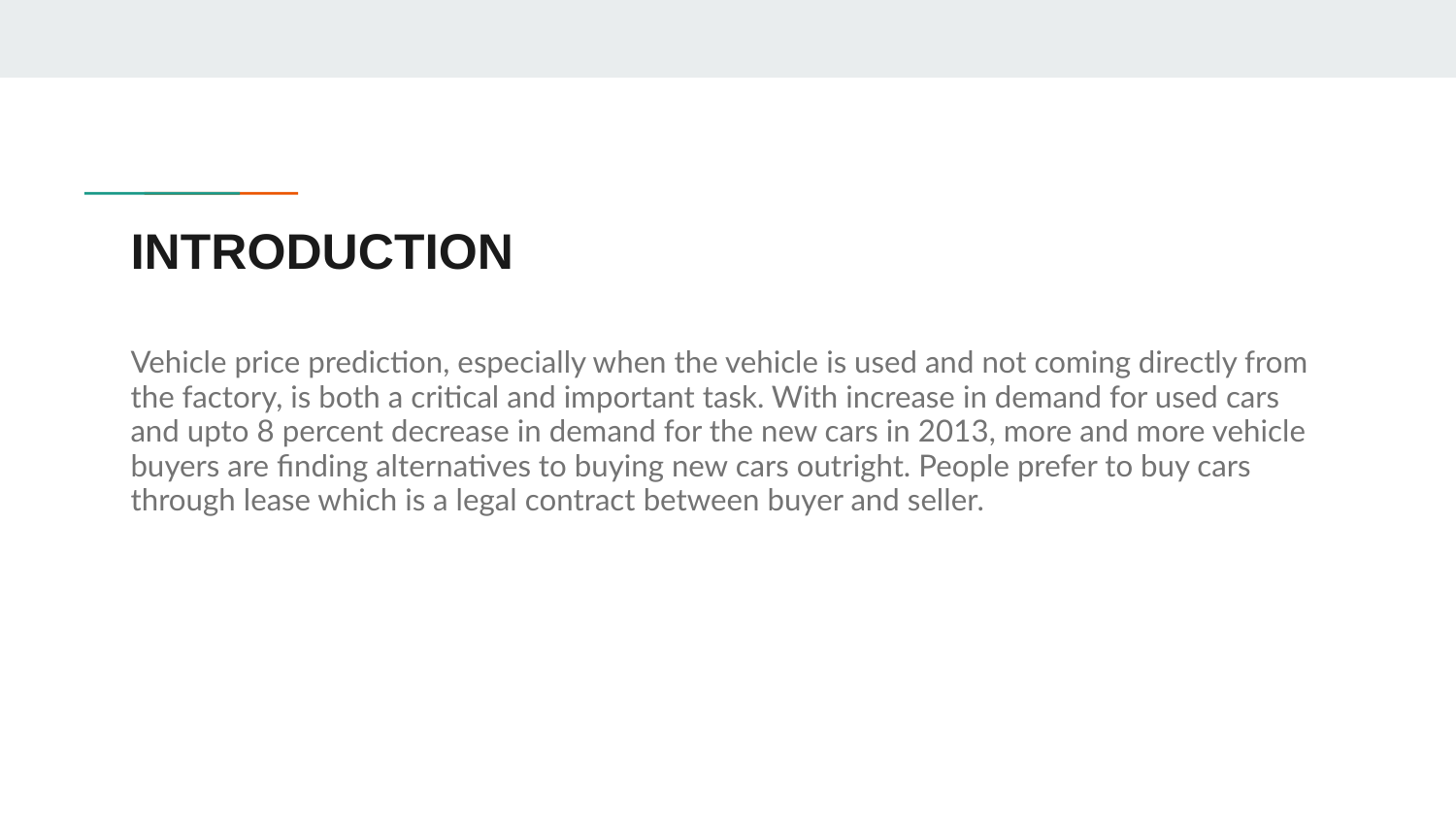

# INTRODUCTION
Vehicle price prediction, especially when the vehicle is used and not coming directly from the factory, is both a critical and important task. With increase in demand for used cars and upto 8 percent decrease in demand for the new cars in 2013, more and more vehicle buyers are finding alternatives to buying new cars outright. People prefer to buy cars through lease which is a legal contract between buyer and seller.